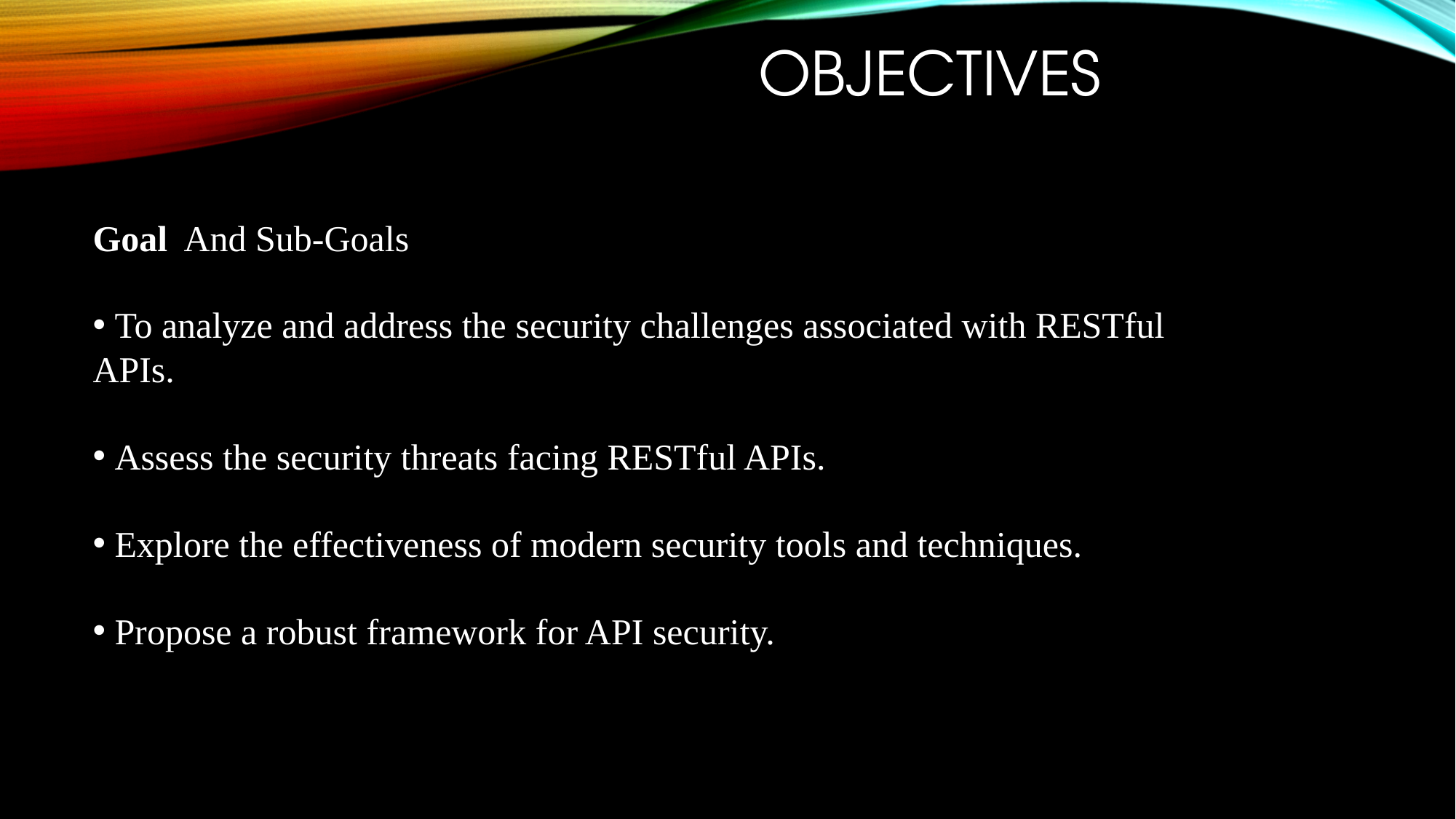

# Objectives
Goal  And Sub-Goals

 To analyze and address the security challenges associated with RESTful APIs.

 Assess the security threats facing RESTful APIs.

 Explore the effectiveness of modern security tools and techniques.

 Propose a robust framework for API security.